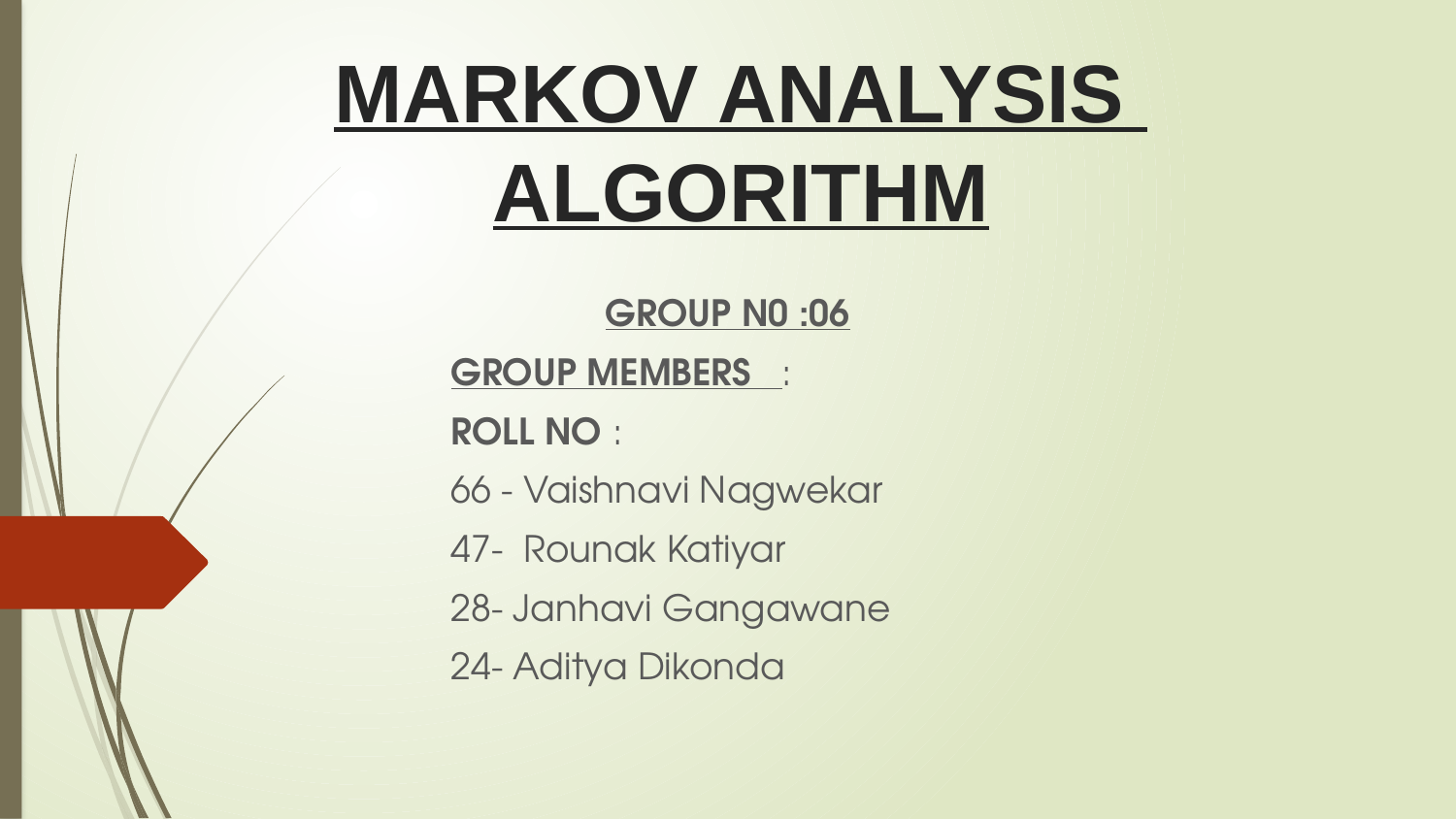

# MARKOV ANALYSIS ALGORITHM
GROUP N0 :06
GROUP MEMBERS   :
ROLL NO :
66 - Vaishnavi Nagwekar
47-  Rounak Katiyar
28- Janhavi Gangawane
24- Aditya Dikonda